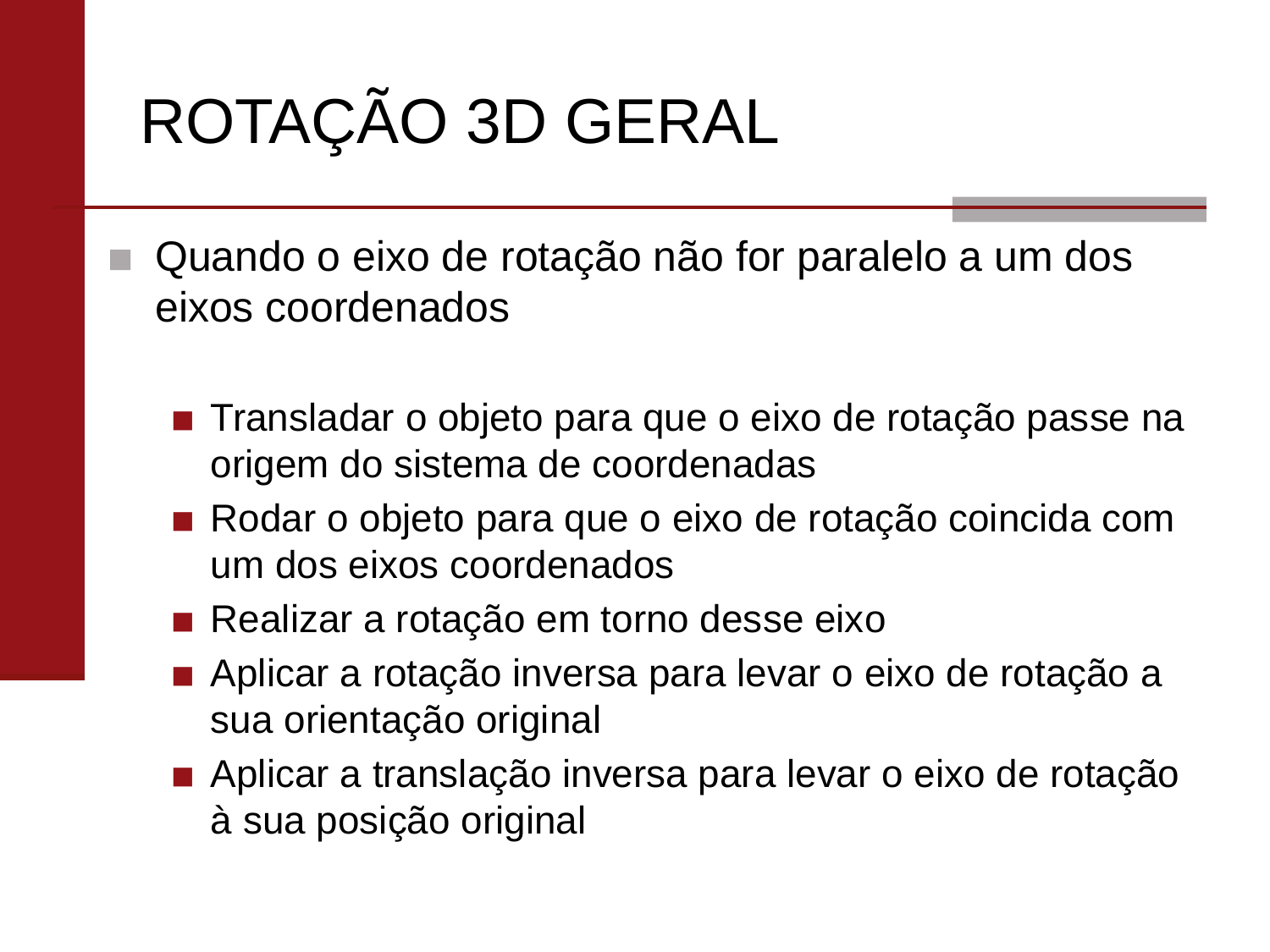

# ROTAÇÃO 3D GERAL
Quando o eixo de rotação não for paralelo a um dos eixos coordenados

Transladar o objeto para que o eixo de rotação passe na origem do sistema de coordenadas
Rodar o objeto para que o eixo de rotação coincida com um dos eixos coordenados
Realizar a rotação em torno desse eixo
Aplicar a rotação inversa para levar o eixo de rotação a sua orientação original
Aplicar a translação inversa para levar o eixo de rotação à sua posição original